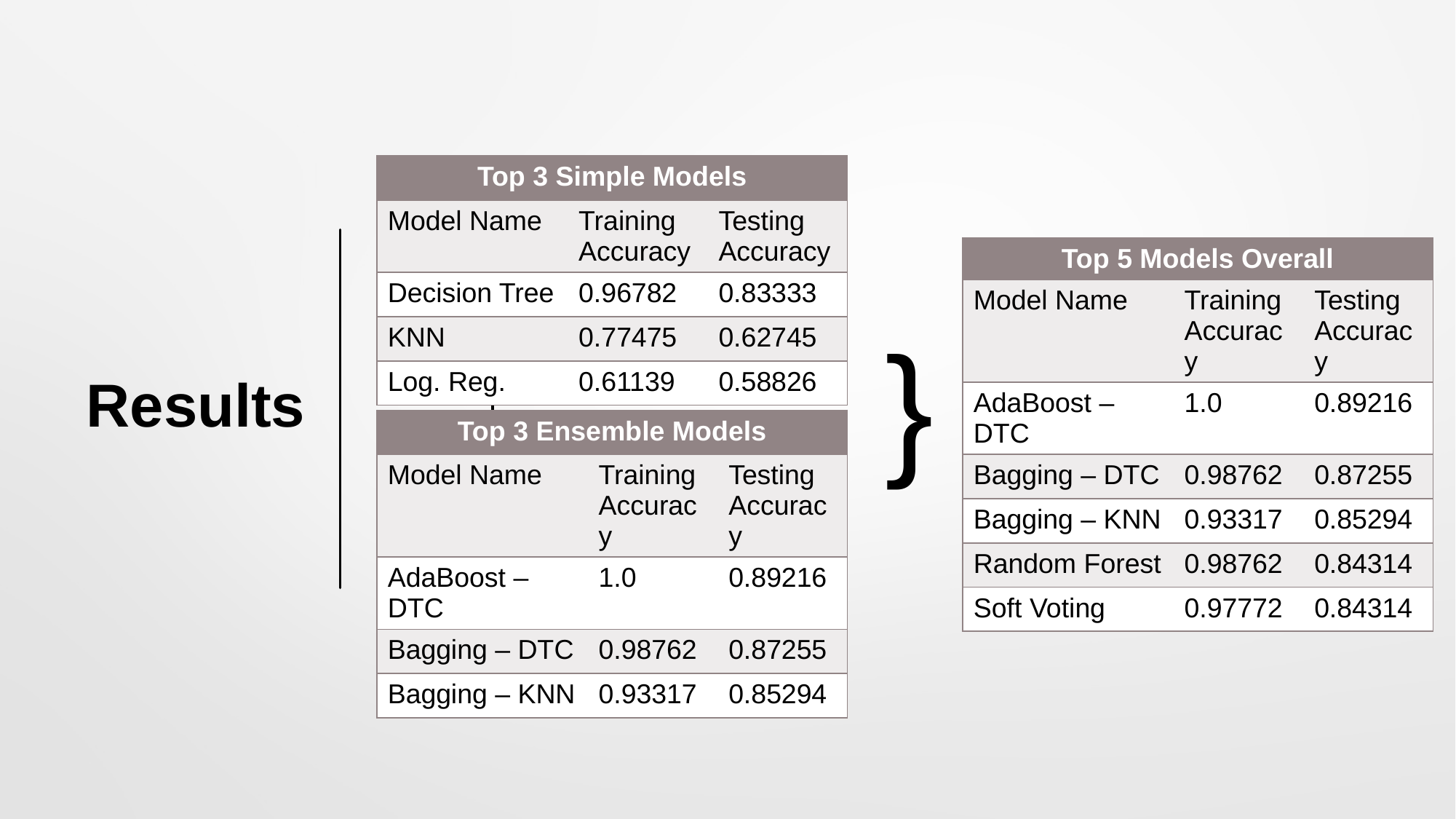

# Results
| Top 3 Simple Models |  |  |
| --- | --- | --- |
| Model Name | Training Accuracy | Testing Accuracy |
| Decision Tree | 0.96782 | 0.83333 |
| KNN | 0.77475 | 0.62745 |
| Log. Reg. | 0.61139 | 0.58826 |
| Top 5 Models Overall |  |  |
| --- | --- | --- |
| Model Name | Training Accuracy | Testing Accuracy |
| AdaBoost – DTC | 1.0 | 0.89216 |
| Bagging – DTC | 0.98762 | 0.87255 |
| Bagging – KNN | 0.93317 | 0.85294 |
| Random Forest | 0.98762 | 0.84314 |
| Soft Voting | 0.97772 | 0.84314 |
}
| Top 3 Ensemble Models |  |  |
| --- | --- | --- |
| Model Name | Training Accuracy | Testing Accuracy |
| AdaBoost – DTC | 1.0 | 0.89216 |
| Bagging – DTC | 0.98762 | 0.87255 |
| Bagging – KNN | 0.93317 | 0.85294 |